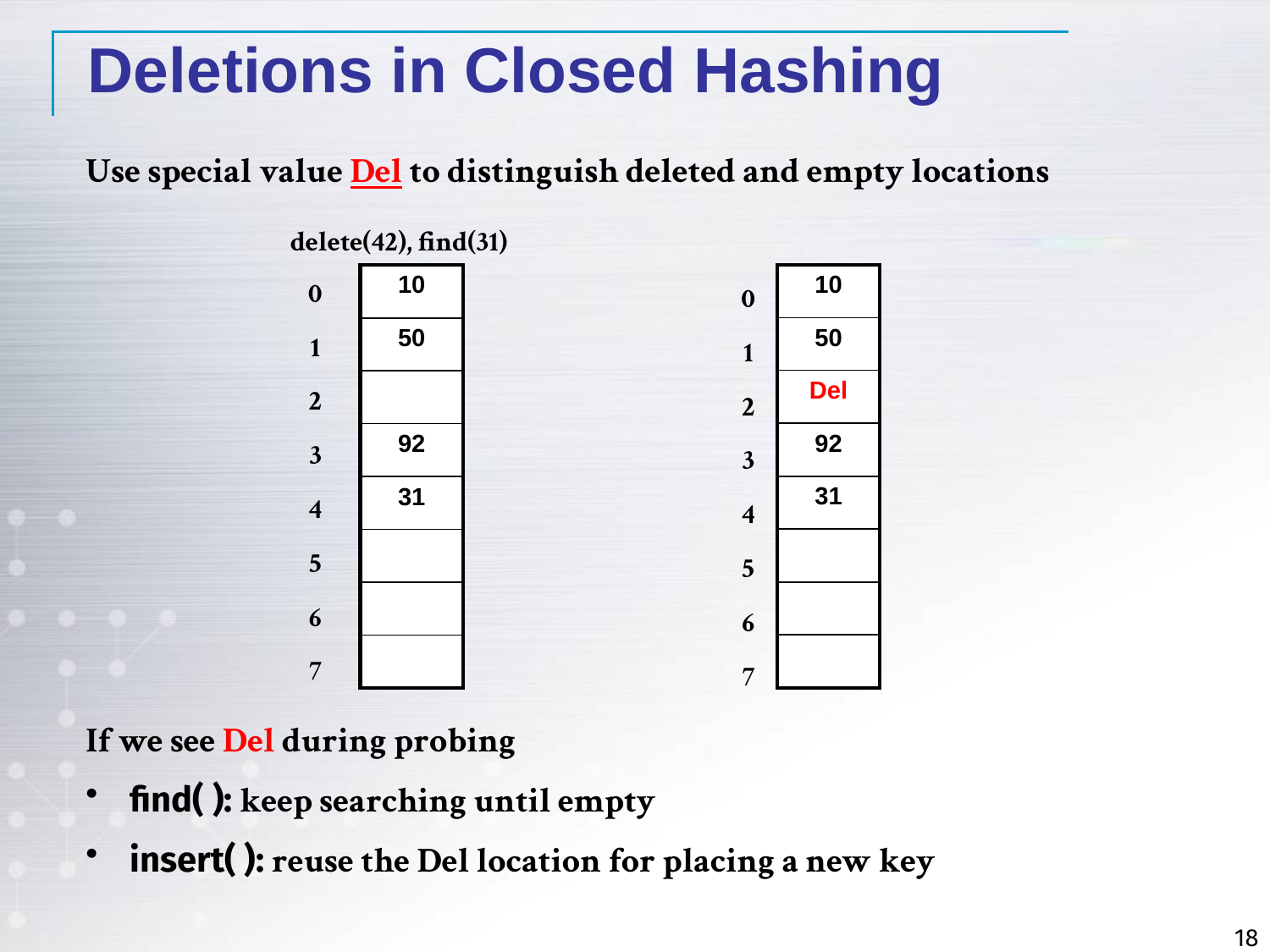

Deletions in Closed Hashing
Use special value Del to distinguish deleted and empty locations

If we see Del during probing
  find( ): keep searching until empty
  insert( ): reuse the Del location for placing a new key
delete(42), find(31)
0
1
2
3
4
5
6
7
0
1
2
3
4
5
6
7
| 10 |
| --- |
| 50 |
| Del |
| 92 |
| 31 |
|  |
|  |
|  |
| 10 |
| --- |
| 50 |
|  |
| 92 |
| 31 |
|  |
|  |
|  |
18